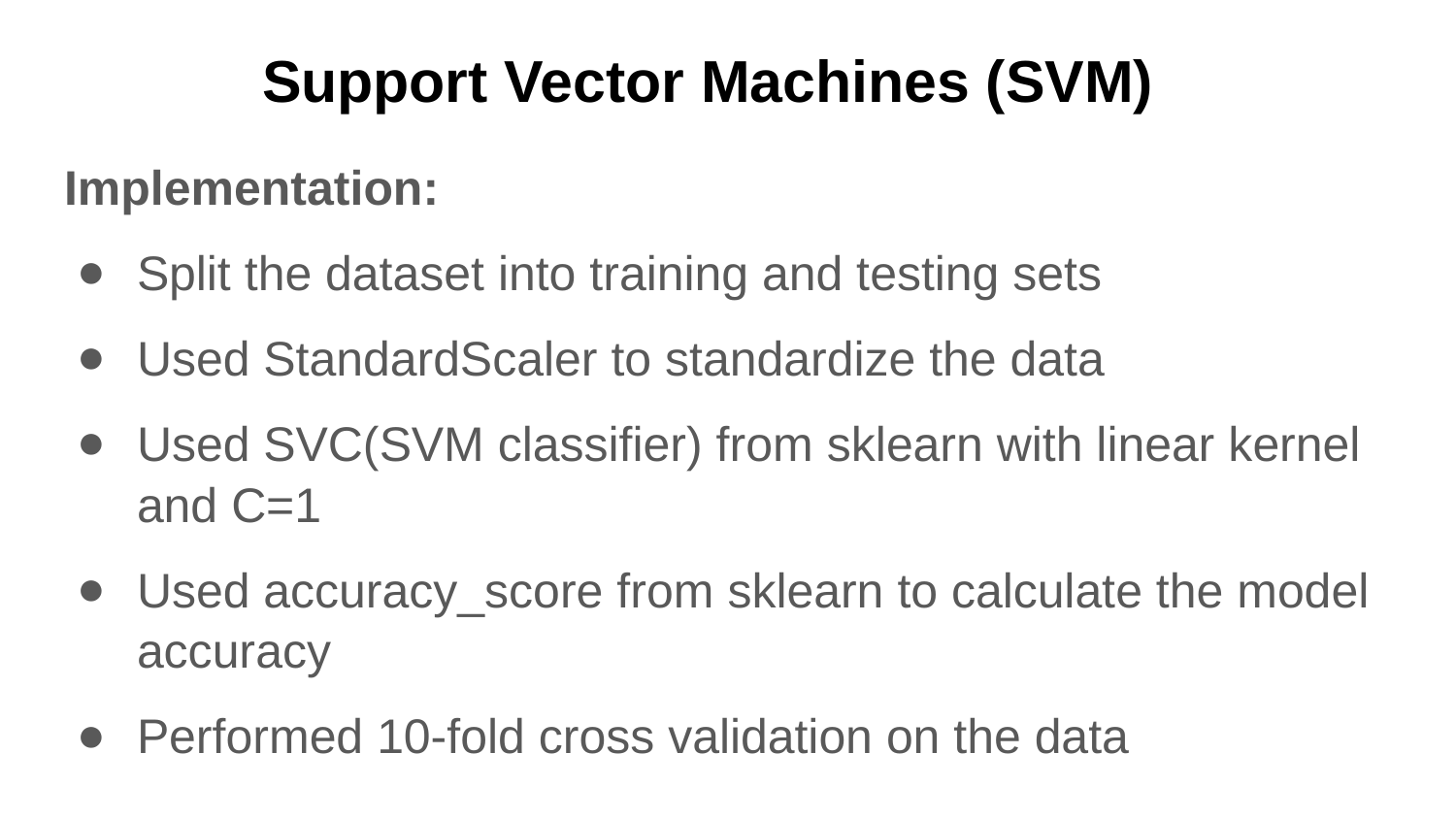

# Support Vector Machines (SVM)
Implementation:
Split the dataset into training and testing sets
Used StandardScaler to standardize the data
Used SVC(SVM classifier) from sklearn with linear kernel and C=1
Used accuracy_score from sklearn to calculate the model accuracy
Performed 10-fold cross validation on the data